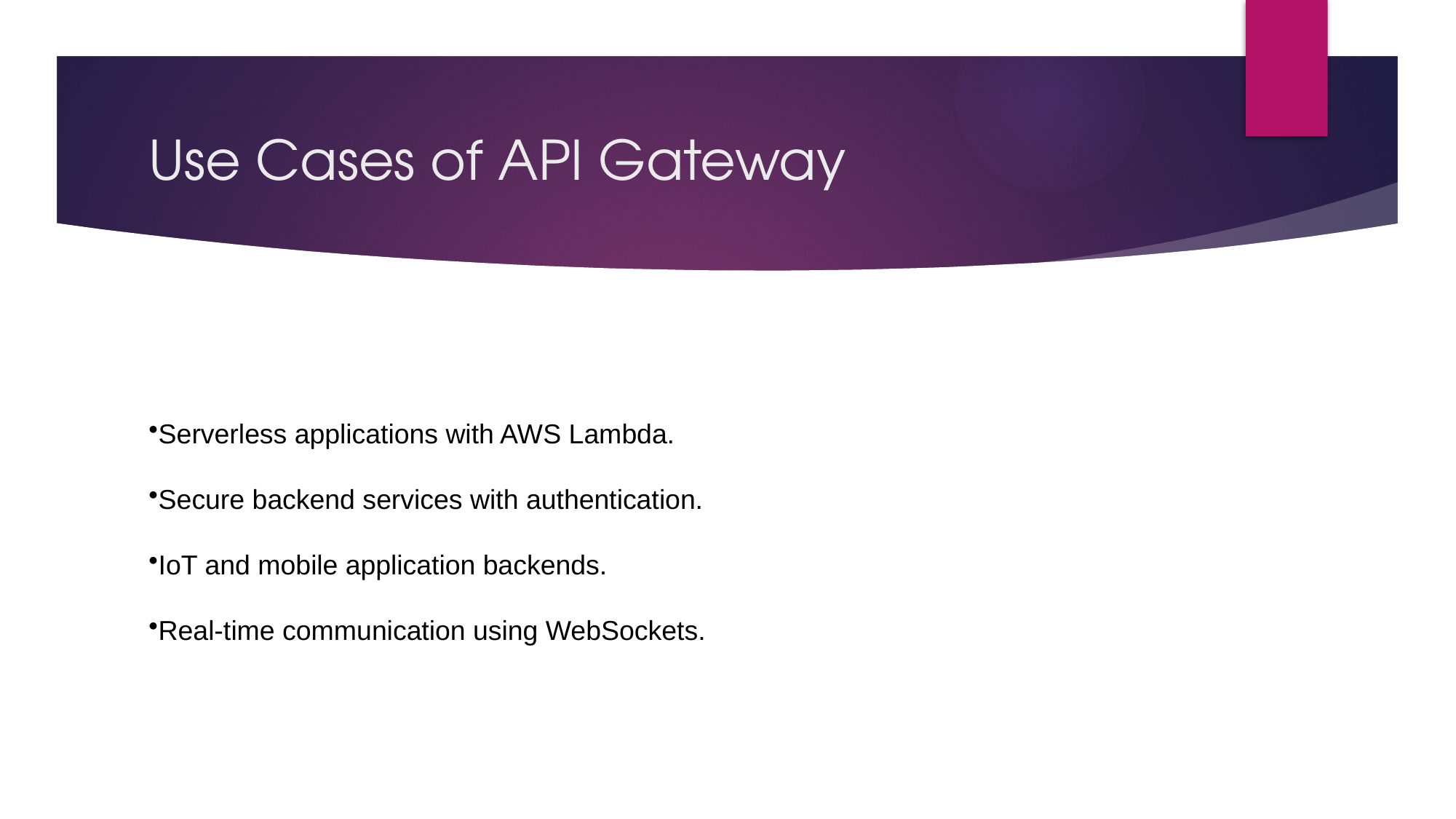

# Use Cases of API Gateway

Serverless applications with AWS Lambda.

Secure backend services with authentication.

IoT and mobile application backends.

Real-time communication using WebSockets.